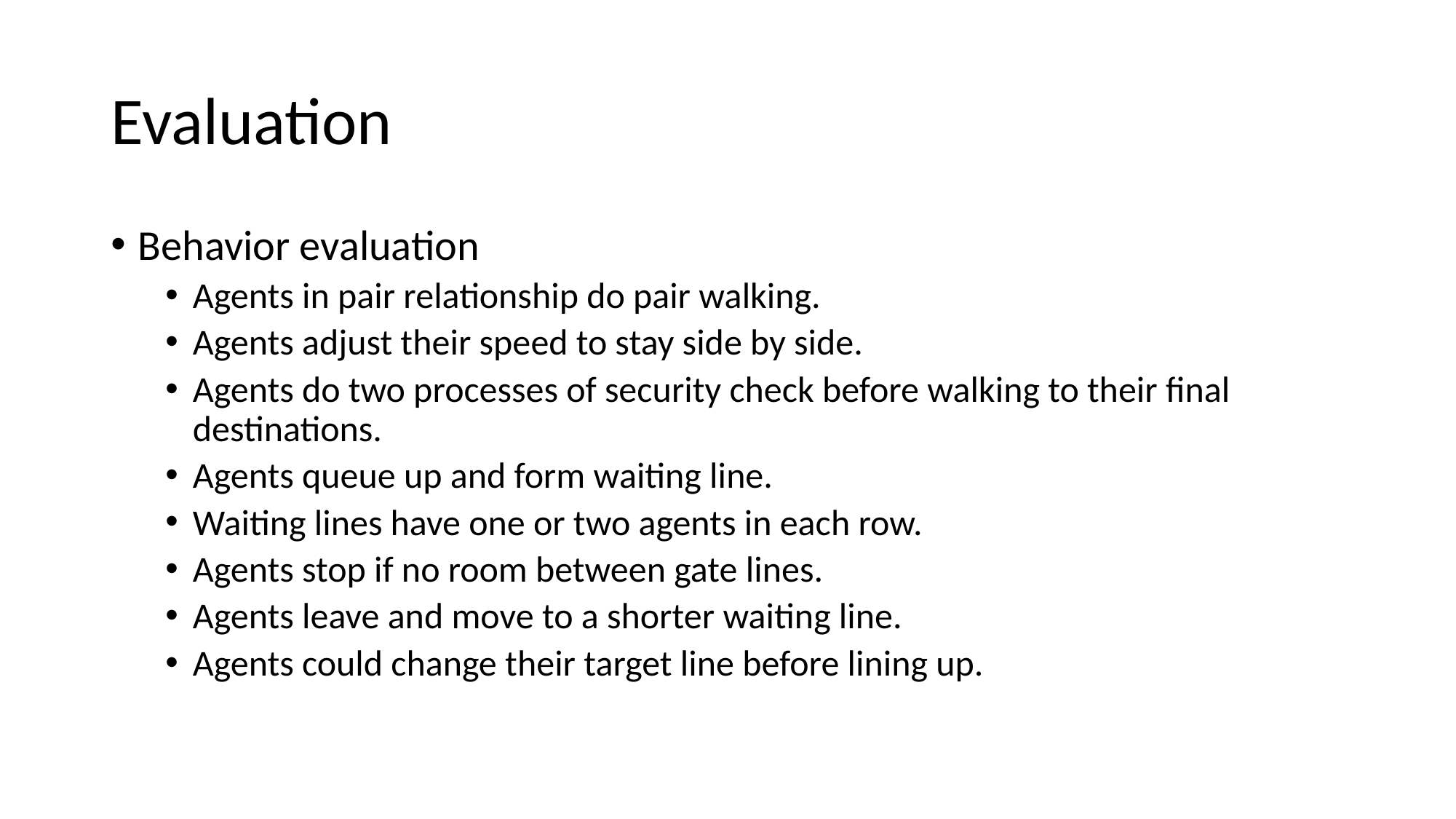

# Evaluation
Behavior evaluation
Agents in pair relationship do pair walking.
Agents adjust their speed to stay side by side.
Agents do two processes of security check before walking to their final destinations.
Agents queue up and form waiting line.
Waiting lines have one or two agents in each row.
Agents stop if no room between gate lines.
Agents leave and move to a shorter waiting line.
Agents could change their target line before lining up.